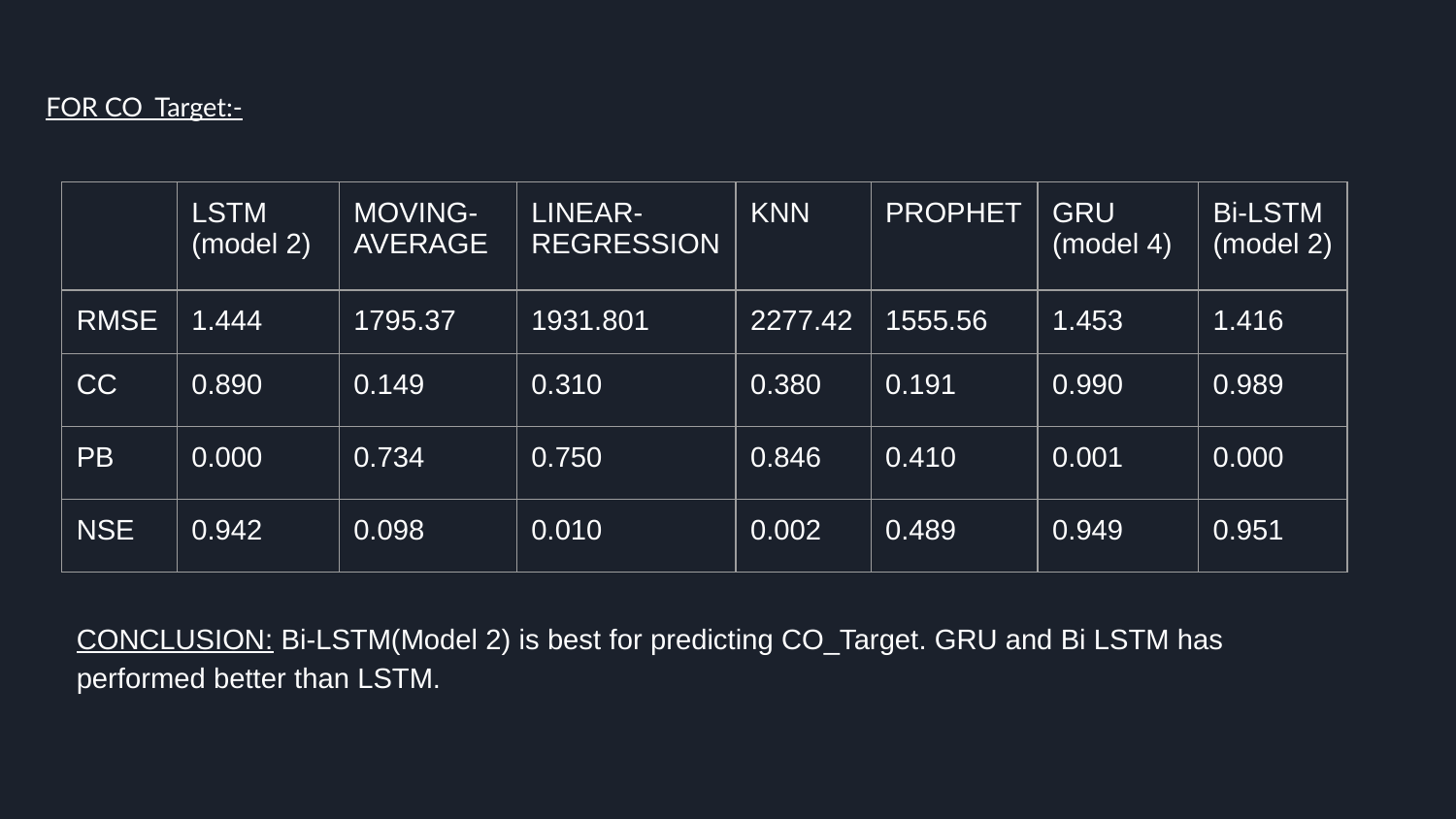

FOR CO_Target:-
|  | LSTM (model 2) | MOVING- AVERAGE | LINEAR- REGRESSION | KNN | PROPHET | GRU (model 4) | Bi-LSTM (model 2) |
| --- | --- | --- | --- | --- | --- | --- | --- |
| RMSE | 1.444 | 1795.37 | 1931.801 | 2277.42 | 1555.56 | 1.453 | 1.416 |
| CC | 0.890 | 0.149 | 0.310 | 0.380 | 0.191 | 0.990 | 0.989 |
| PB | 0.000 | 0.734 | 0.750 | 0.846 | 0.410 | 0.001 | 0.000 |
| NSE | 0.942 | 0.098 | 0.010 | 0.002 | 0.489 | 0.949 | 0.951 |
CONCLUSION: Bi-LSTM(Model 2) is best for predicting CO_Target. GRU and Bi LSTM has performed better than LSTM.